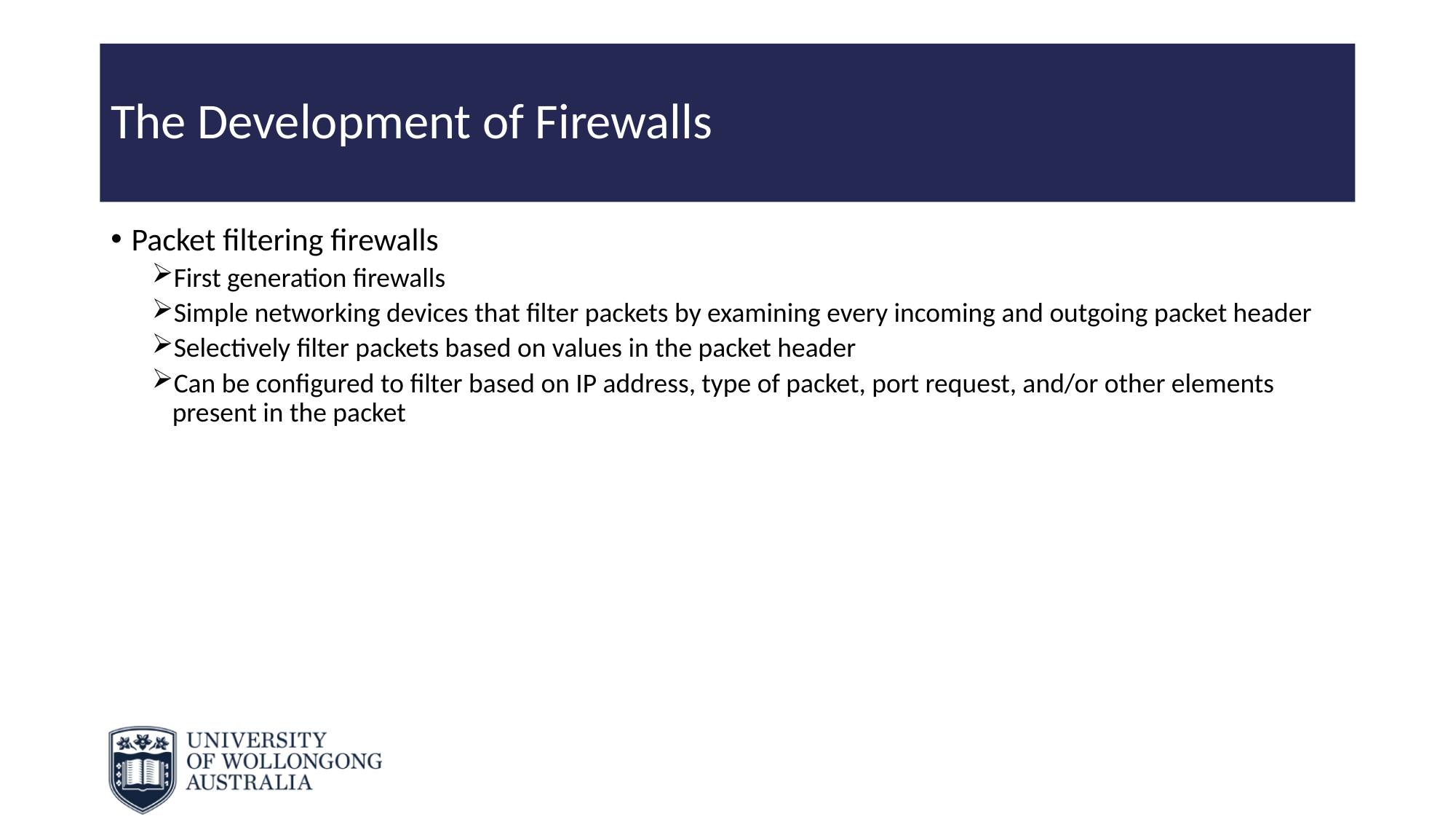

# The Development of Firewalls
Packet filtering firewalls
First generation firewalls
Simple networking devices that filter packets by examining every incoming and outgoing packet header
Selectively filter packets based on values in the packet header
Can be configured to filter based on IP address, type of packet, port request, and/or other elements present in the packet